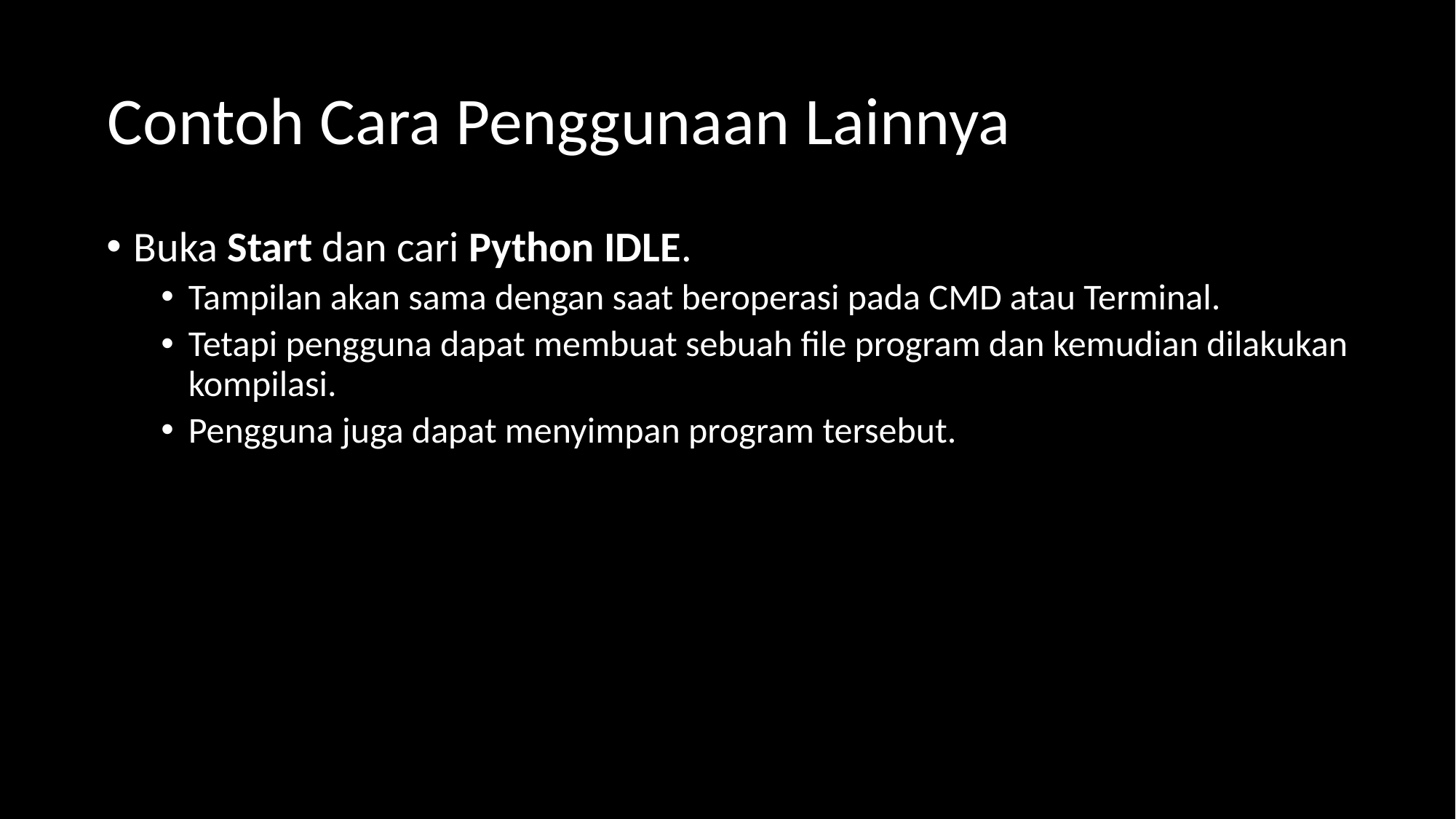

# Contoh Cara Penggunaan Lainnya
Buka Start dan cari Python IDLE.
Tampilan akan sama dengan saat beroperasi pada CMD atau Terminal.
Tetapi pengguna dapat membuat sebuah file program dan kemudian dilakukan kompilasi.
Pengguna juga dapat menyimpan program tersebut.